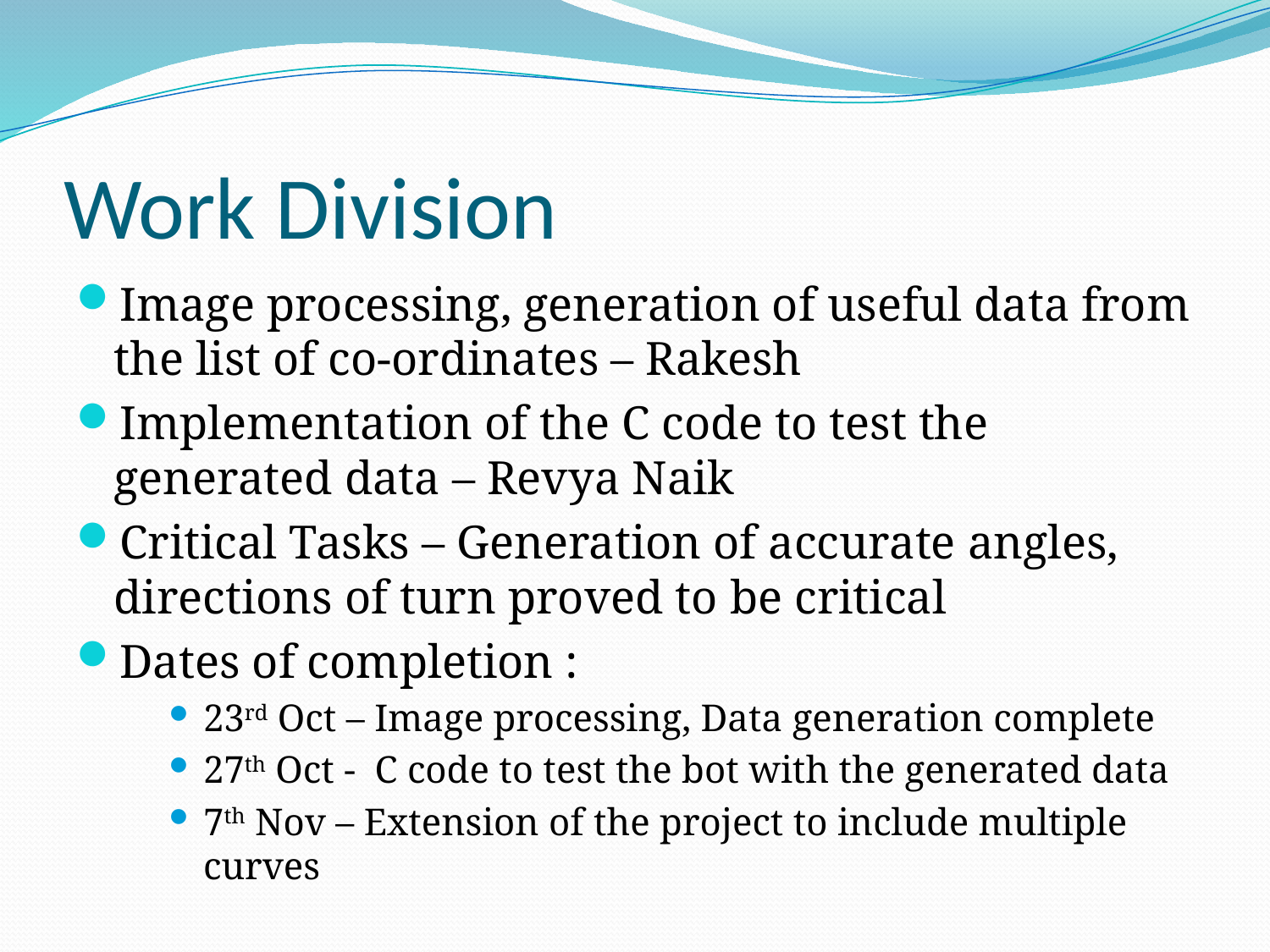

# Work Division
Image processing, generation of useful data from the list of co-ordinates – Rakesh
Implementation of the C code to test the generated data – Revya Naik
Critical Tasks – Generation of accurate angles, directions of turn proved to be critical
Dates of completion :
23rd Oct – Image processing, Data generation complete
27th Oct -  C code to test the bot with the generated data
7th Nov – Extension of the project to include multiple curves